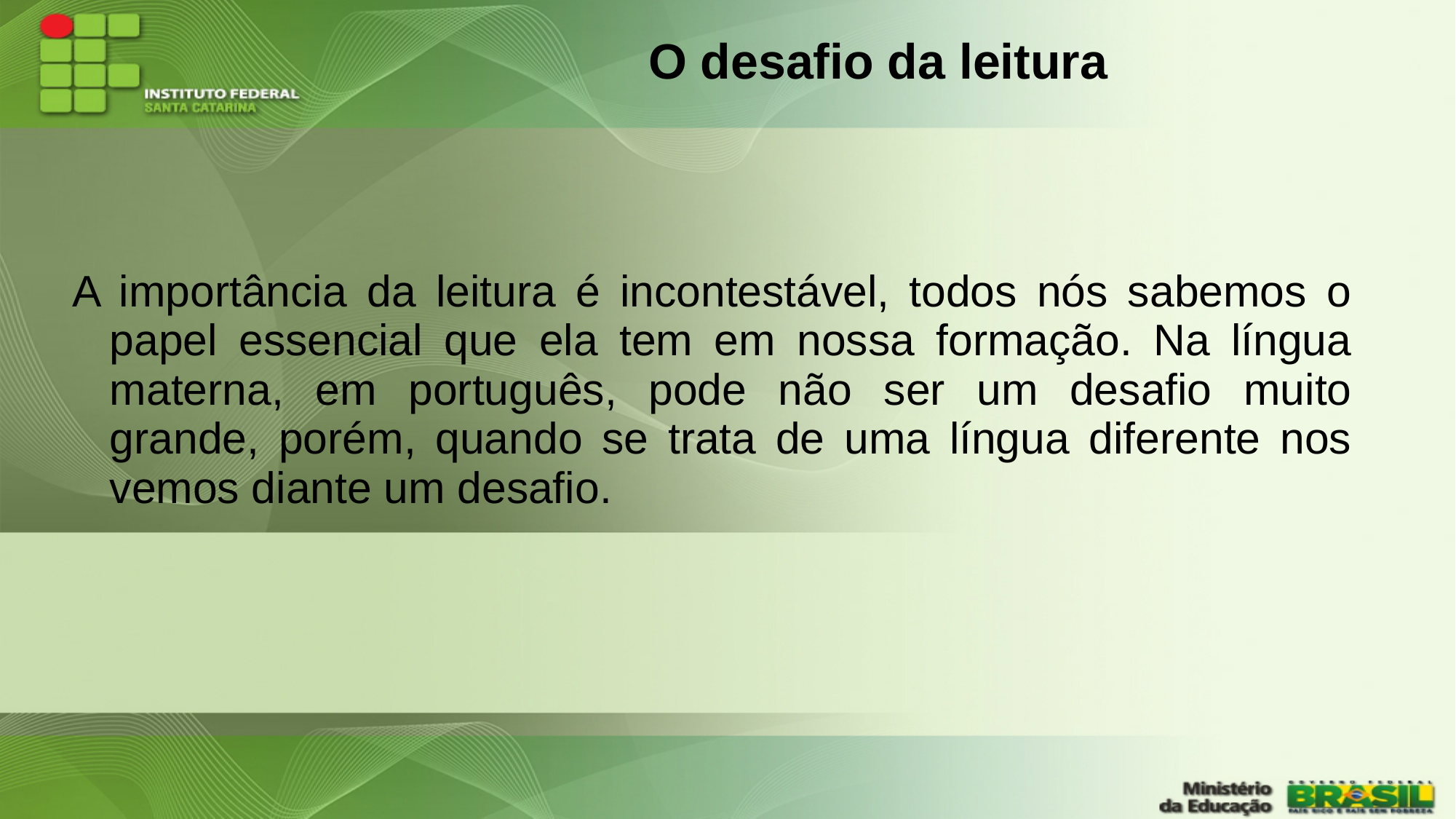

# O desafio da leitura

A importância da leitura é incontestável, todos nós sabemos o papel essencial que ela tem em nossa formação. Na língua materna, em português, pode não ser um desafio muito grande, porém, quando se trata de uma língua diferente nos vemos diante um desafio.